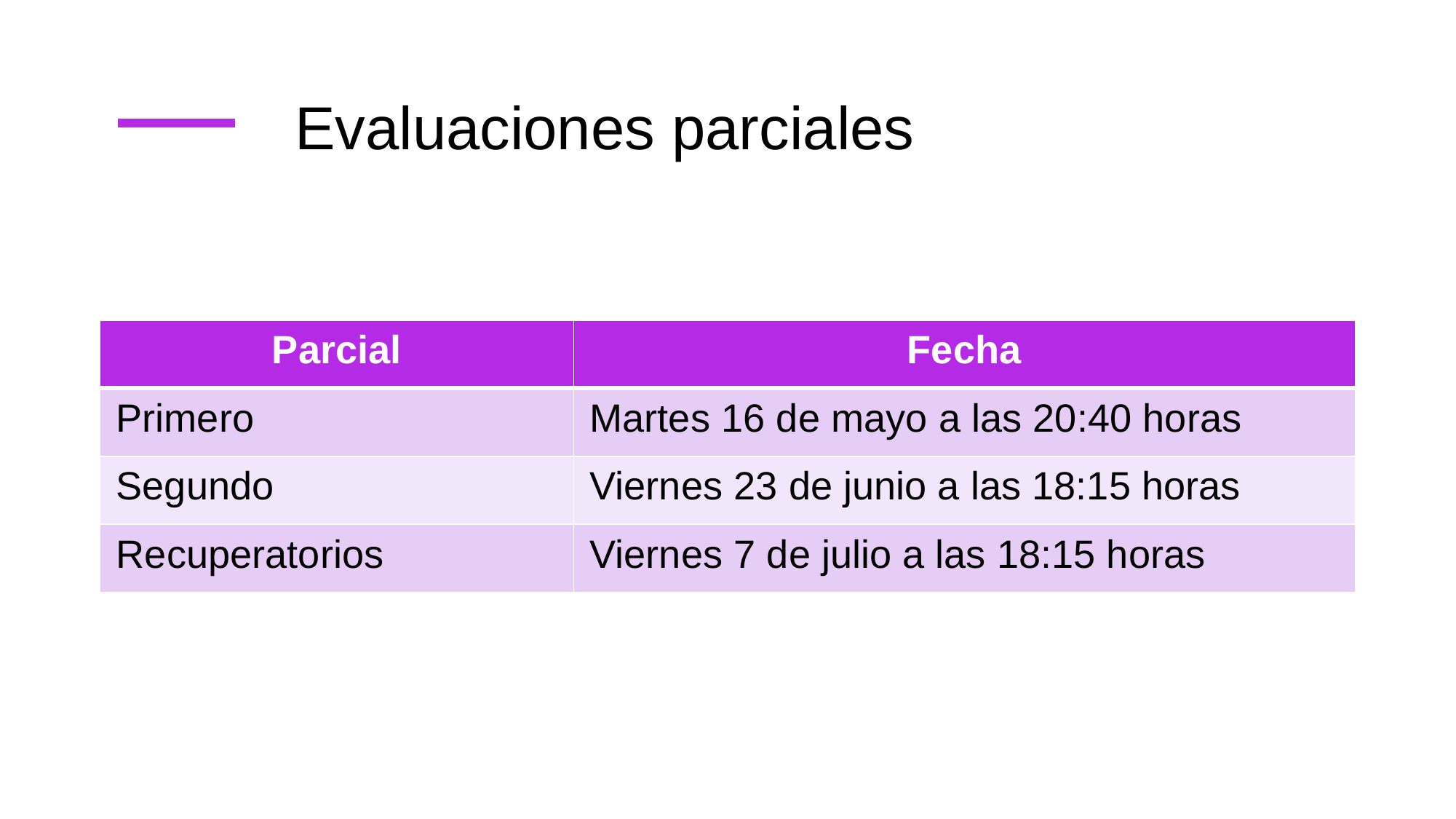

# Evaluaciones parciales
| Parcial | Fecha |
| --- | --- |
| Primero | Martes 16 de mayo a las 20:40 horas |
| Segundo | Viernes 23 de junio a las 18:15 horas |
| Recuperatorios | Viernes 7 de julio a las 18:15 horas |